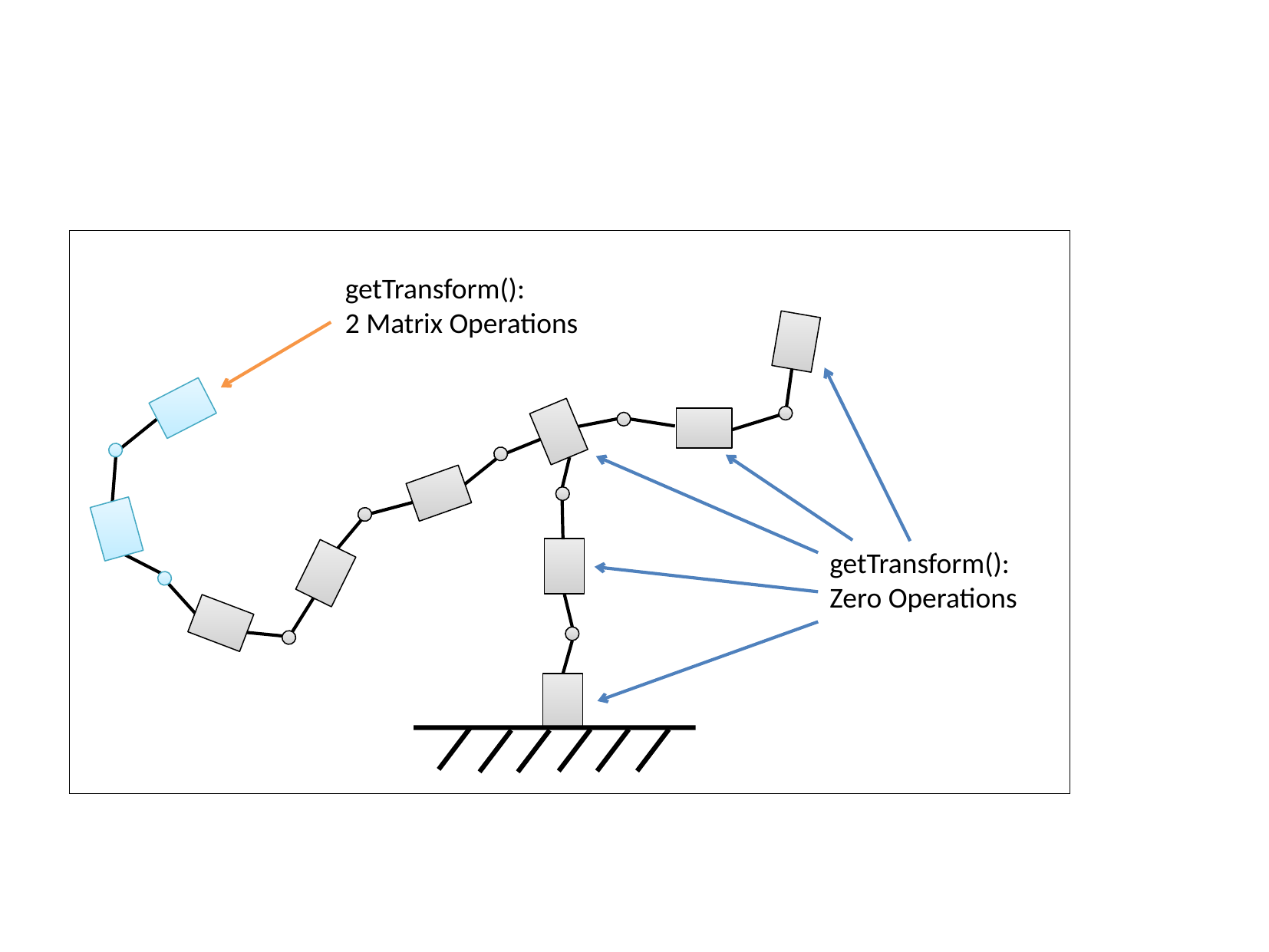

getTransform():
2 Matrix Operations

getTransform():
Zero Operations